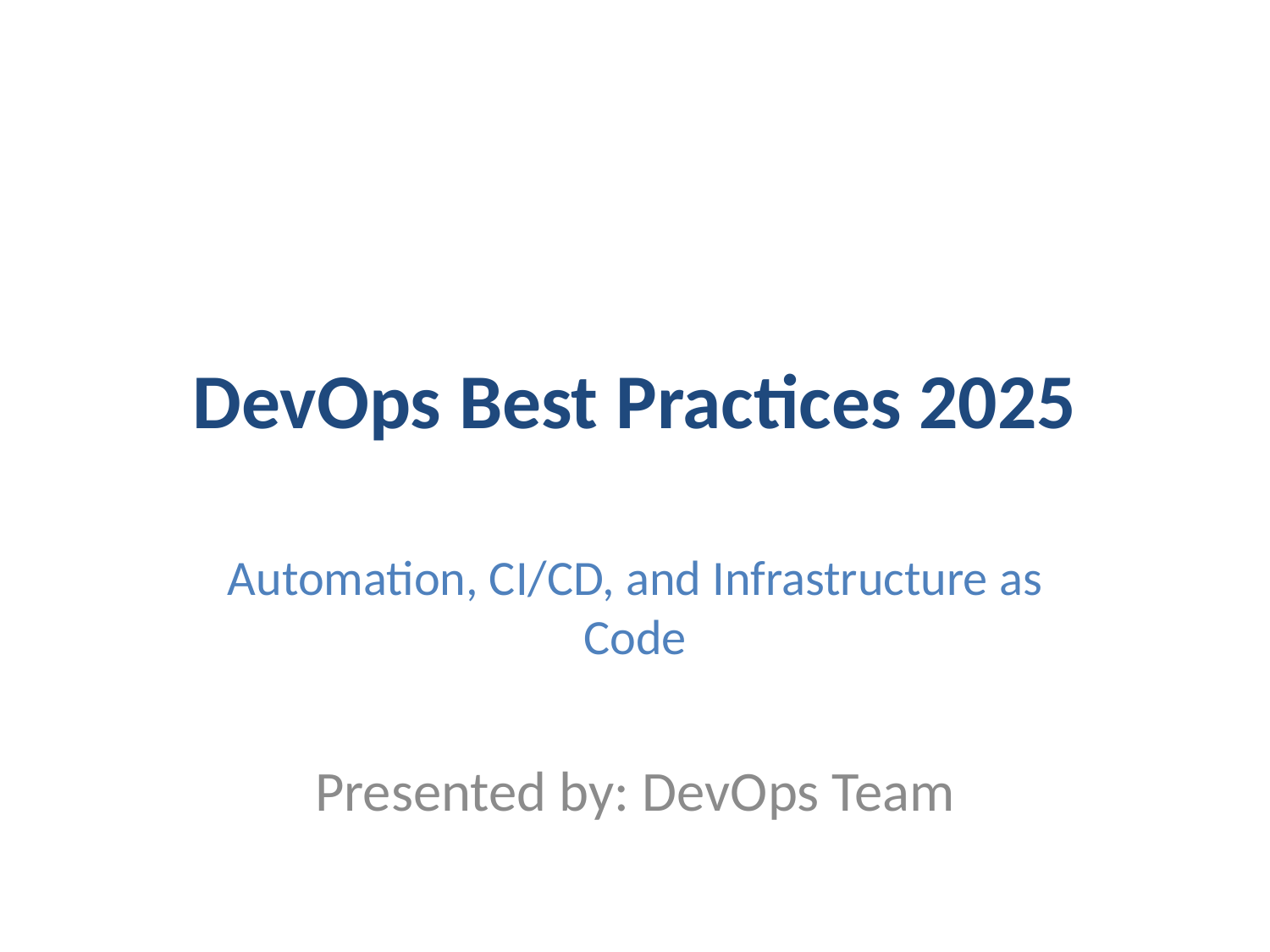

# DevOps Best Practices 2025
Automation, CI/CD, and Infrastructure as Code

Presented by: DevOps Team